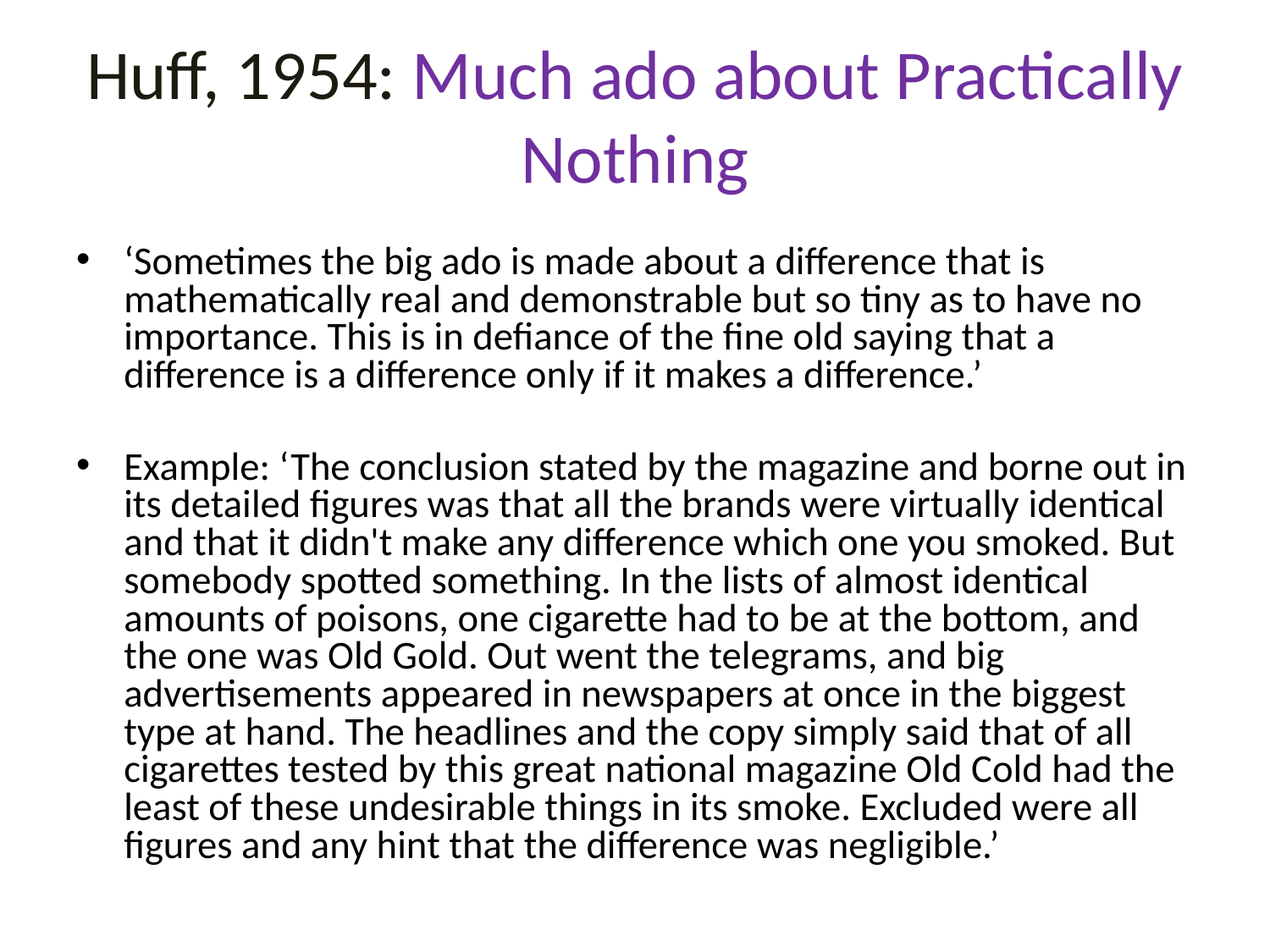

# Huff, 1954: Much ado about Practically Nothing
‘Sometimes the big ado is made about a difference that is mathematically real and demonstrable but so tiny as to have no importance. This is in defiance of the fine old saying that a difference is a difference only if it makes a difference.’

Example: ‘The conclusion stated by the magazine and borne out in its detailed figures was that all the brands were virtually identical and that it didn't make any difference which one you smoked. But somebody spotted something. In the lists of almost identical amounts of poisons, one cigarette had to be at the bottom, and the one was Old Gold. Out went the telegrams, and big advertisements appeared in newspapers at once in the biggest type at hand. The headlines and the copy simply said that of all cigarettes tested by this great national magazine Old Cold had the least of these undesirable things in its smoke. Excluded were all figures and any hint that the difference was negligible.’